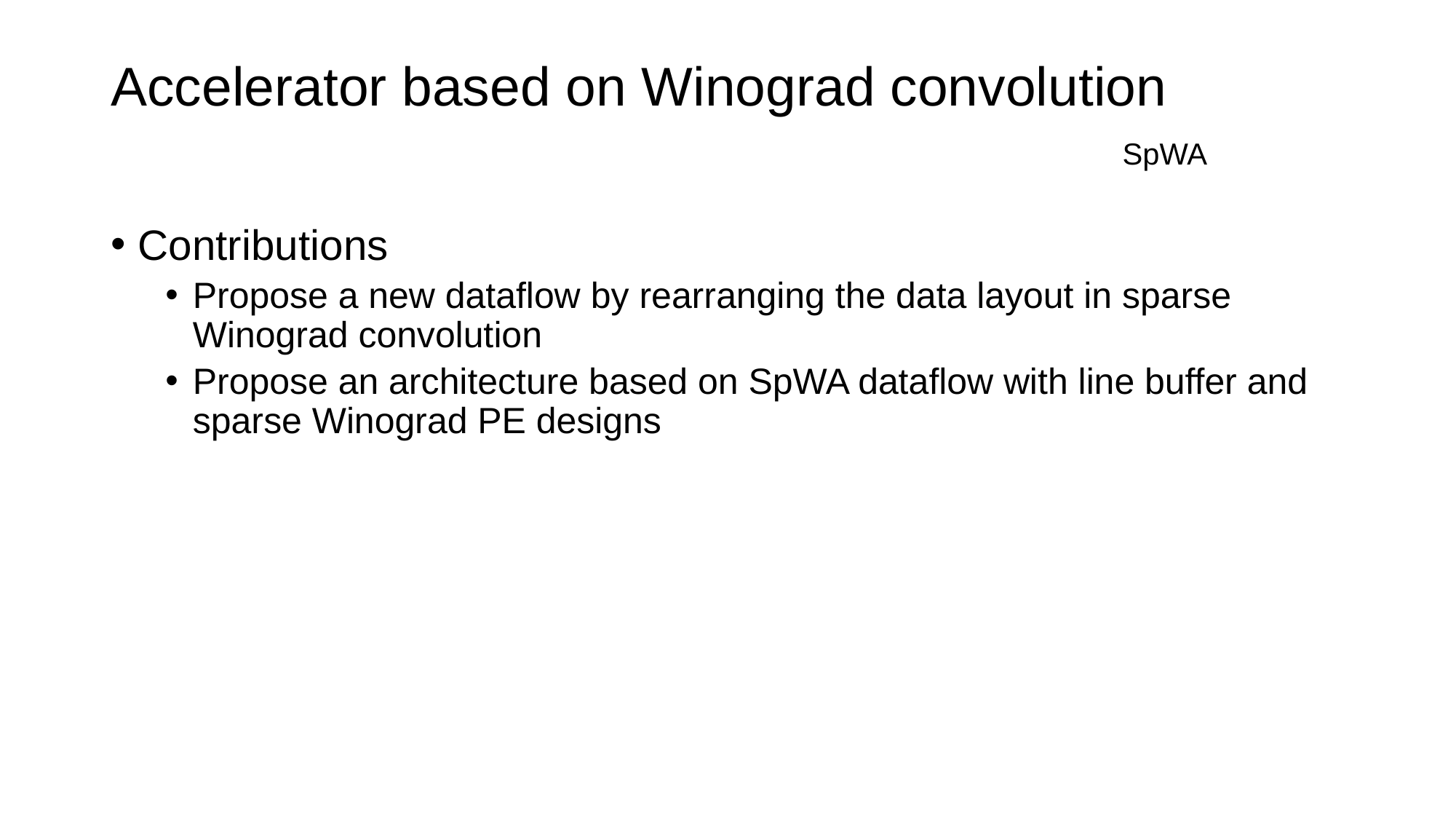

# Accelerator based on Winograd convolution SpWA
Contributions
Propose a new dataflow by rearranging the data layout in sparse Winograd convolution
Propose an architecture based on SpWA dataflow with line buffer and sparse Winograd PE designs